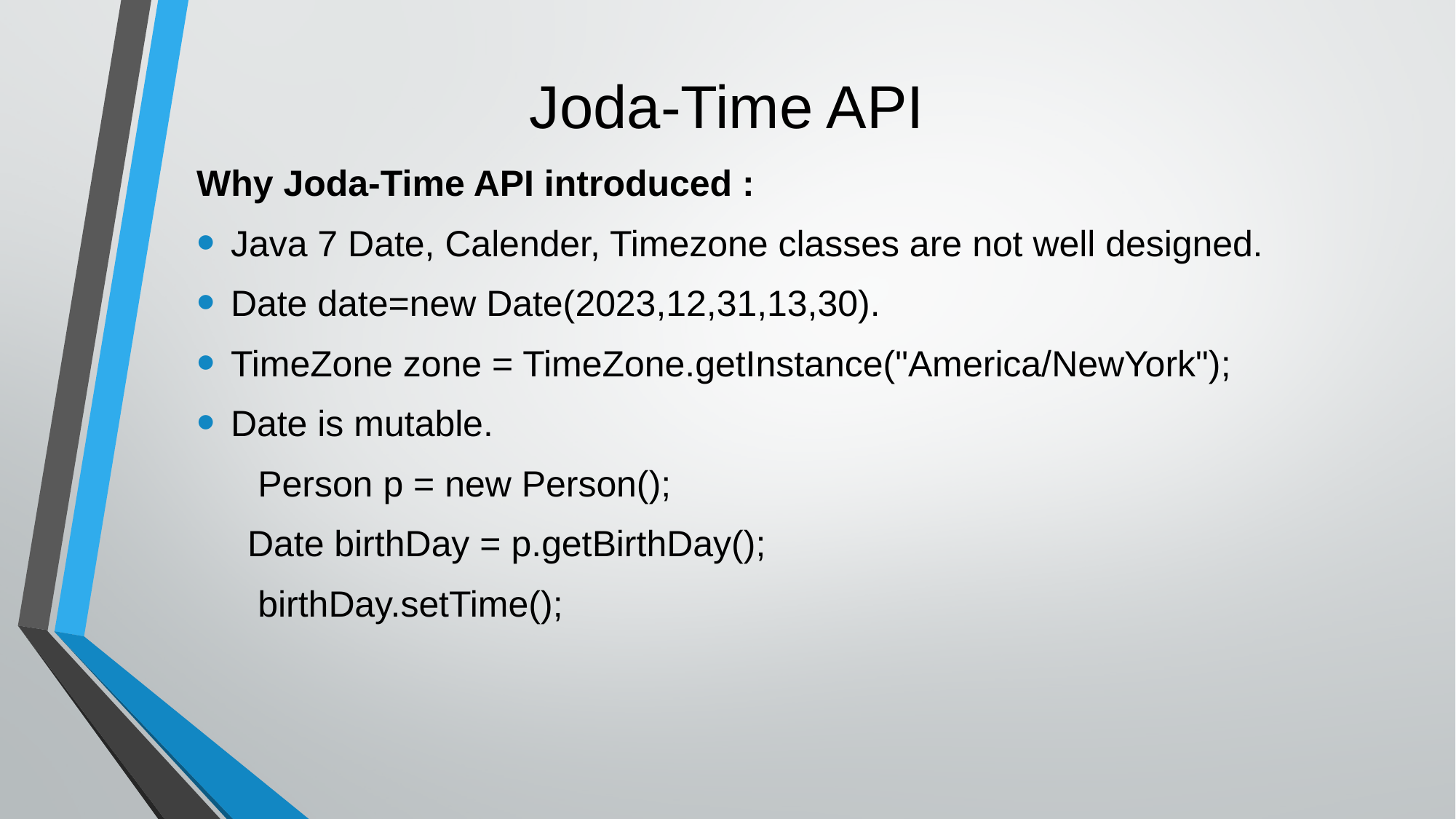

# Joda-Time API
Why Joda-Time API introduced :
Java 7 Date, Calender, Timezone classes are not well designed.
Date date=new Date(2023,12,31,13,30).
TimeZone zone = TimeZone.getInstance("America/NewYork");
Date is mutable.
      Person p = new Person();
     Date birthDay = p.getBirthDay();
      birthDay.setTime();